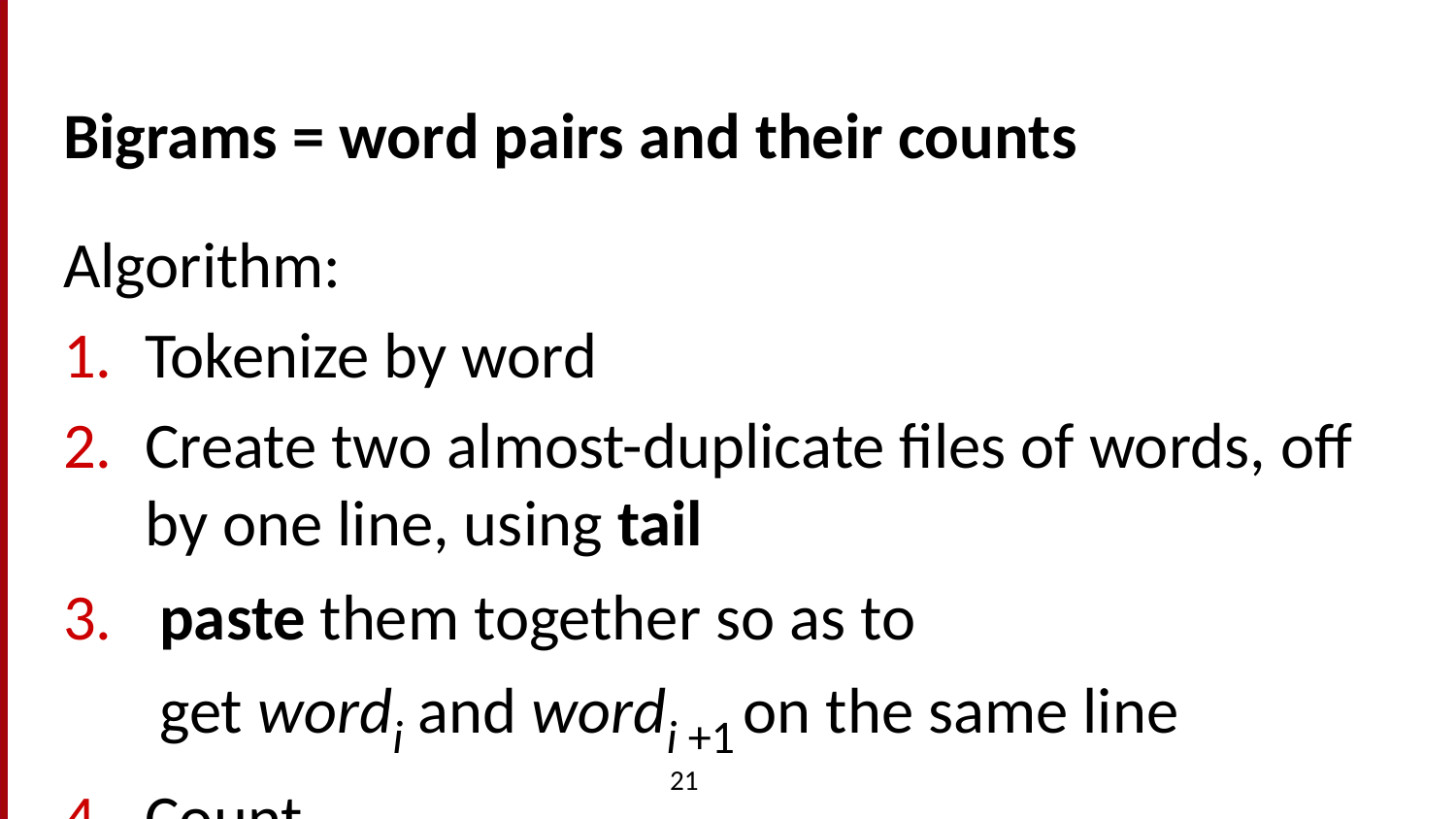

# Bigrams = word pairs and their counts
Algorithm:
Tokenize by word
Create two almost-duplicate files of words, off by one line, using tail
 paste them together so as to
 get wordi and wordi +1 on the same line
Count

21